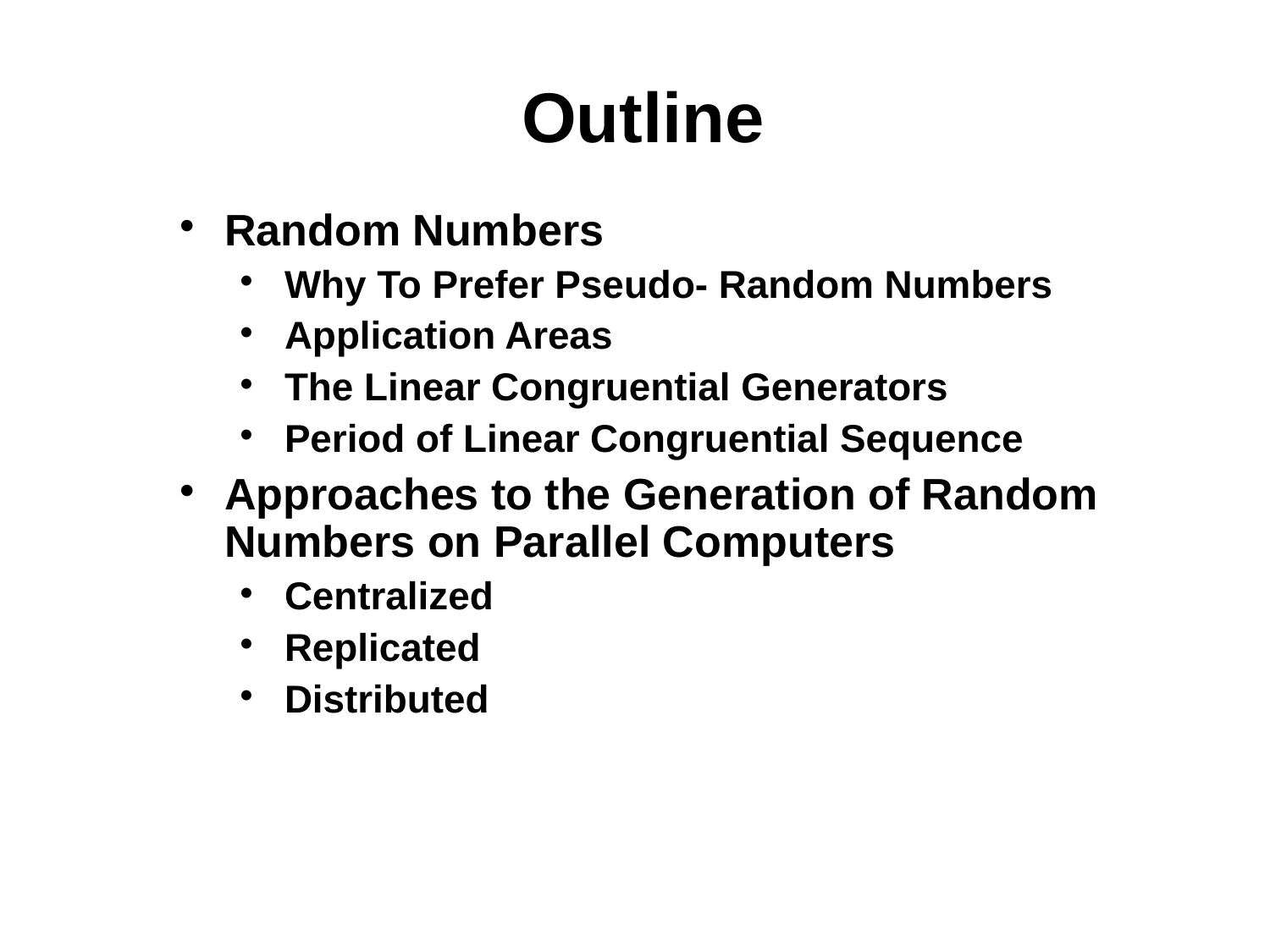

Outline
Random Numbers
Why To Prefer Pseudo- Random Numbers
Application Areas
The Linear Congruential Generators
Period of Linear Congruential Sequence
Approaches to the Generation of Random Numbers on Parallel Computers
Centralized
Replicated
Distributed